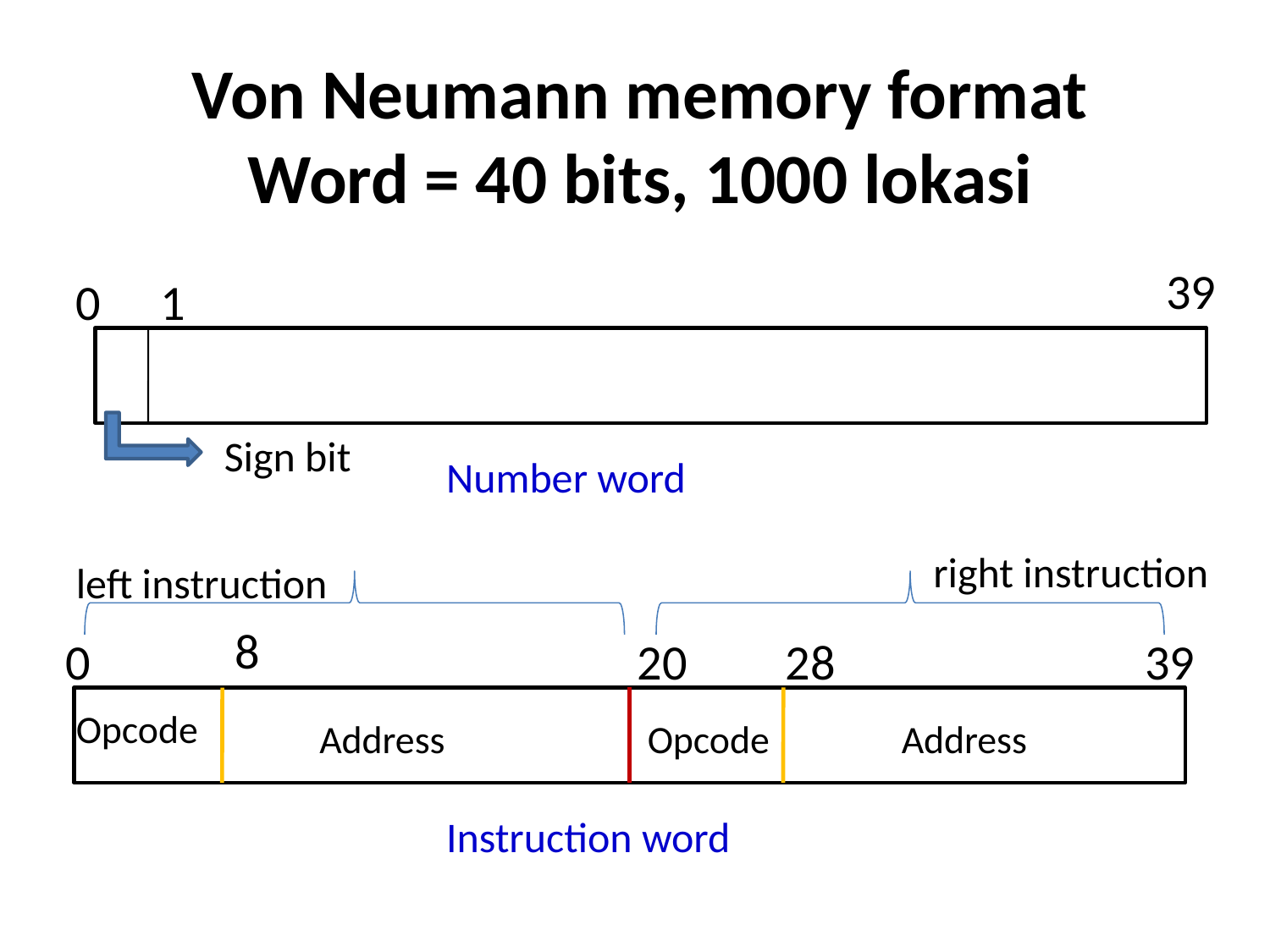

Von Neumann memory format
Word = 40 bits, 1000 lokasi
39
0
1

Sign bit
Number word
right instruction
left instruction
8
0
20
28
39

Opcode
Address
Opcode
Address
Instruction word